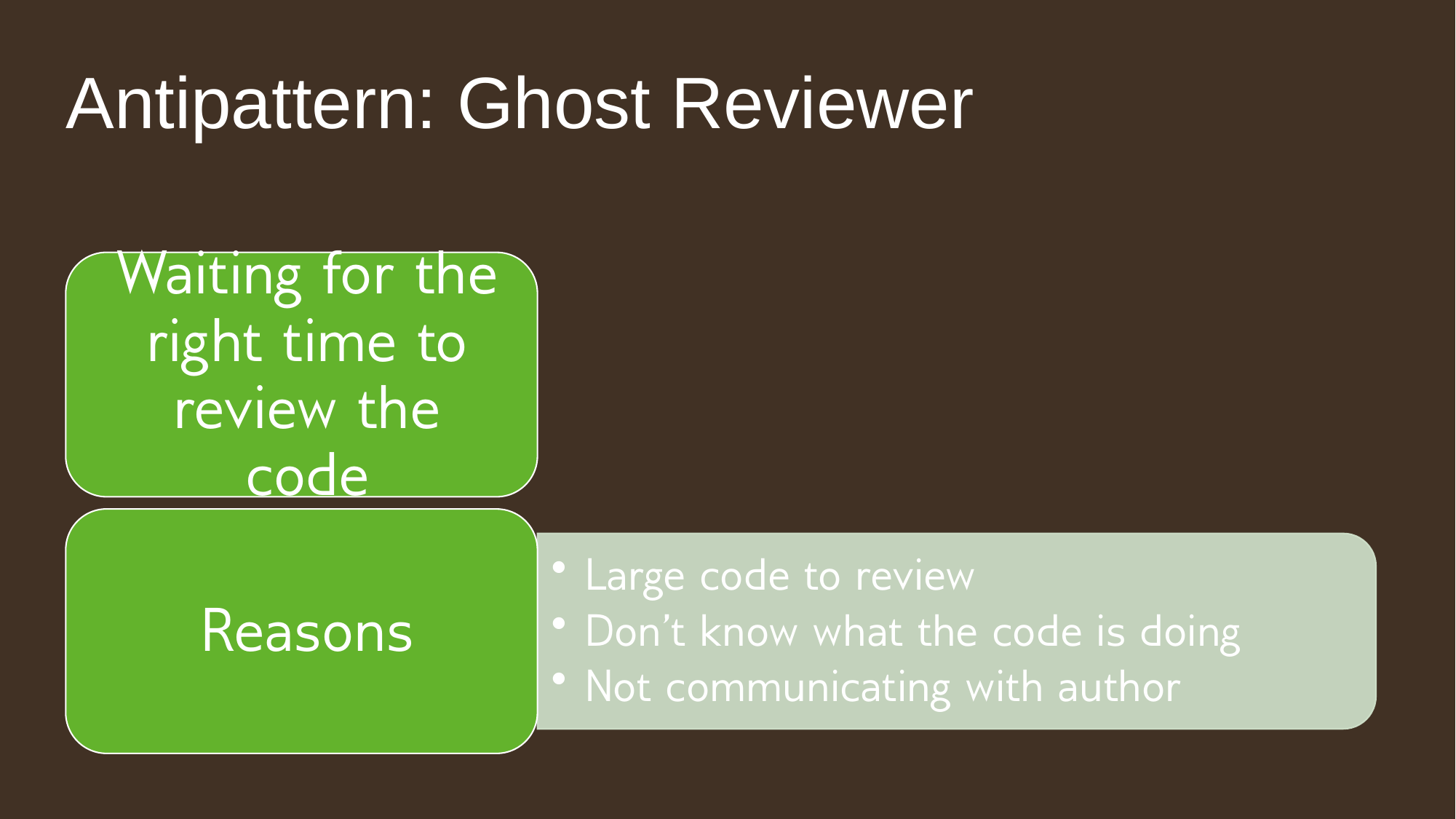

# Antipattern: Ghost Reviewer
Waiting for the right time to review the code
Large code to review
Don’t know what the code is doing
Not communicating with author
Reasons